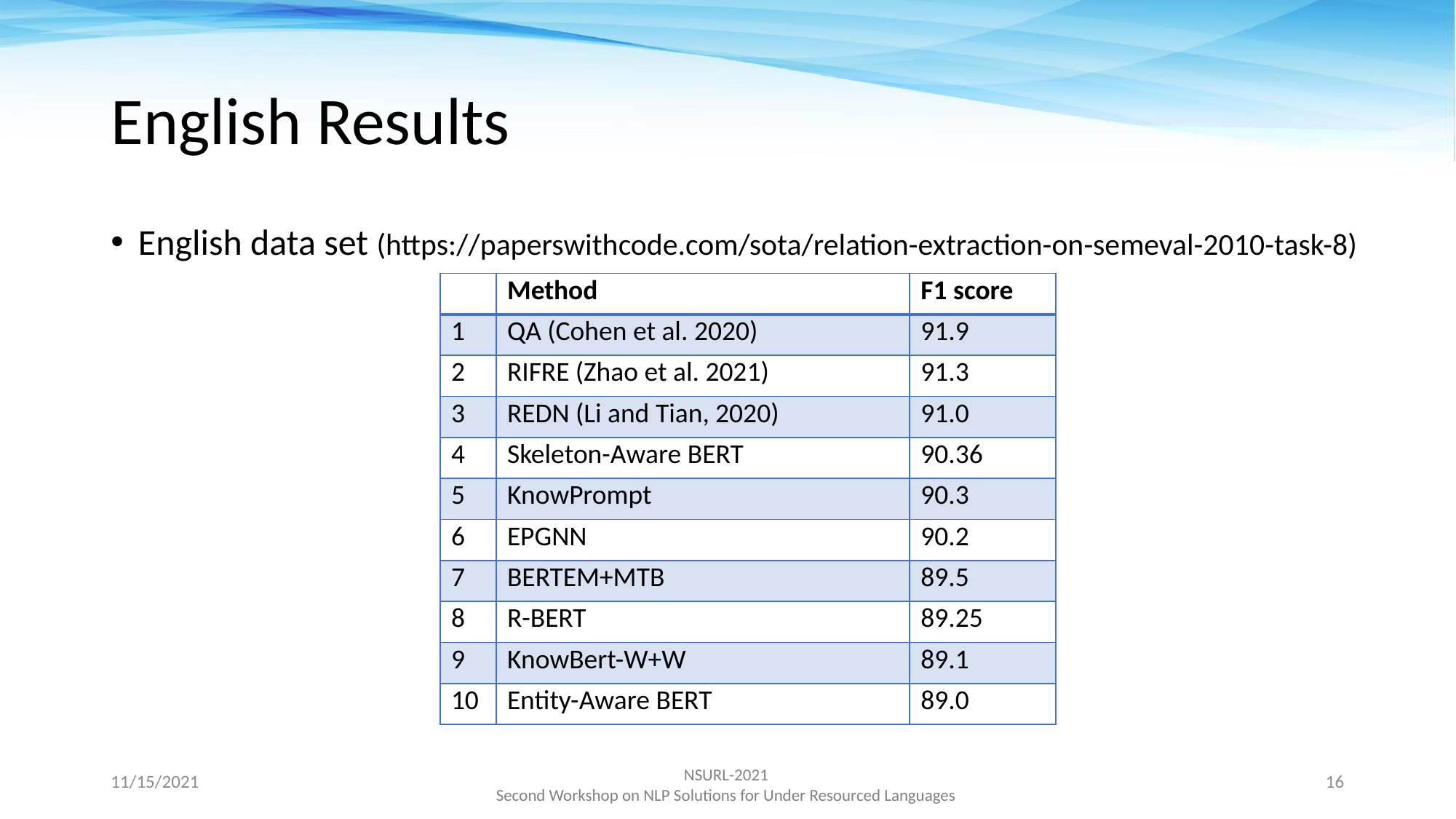

# English Results
English data set (https://paperswithcode.com/sota/relation-extraction-on-semeval-2010-task-8)
|  | Method | F1 score |
| --- | --- | --- |
| 1 | QA (Cohen et al. 2020) | 91.9 |
| 2 | RIFRE (Zhao et al. 2021) | 91.3 |
| 3 | REDN (Li and Tian, 2020) | 91.0 |
| 4 | Skeleton-Aware BERT | 90.36 |
| 5 | KnowPrompt | 90.3 |
| 6 | EPGNN | 90.2 |
| 7 | BERTEM+MTB | 89.5 |
| 8 | R-BERT | 89.25 |
| 9 | KnowBert-W+W | 89.1 |
| 10 | Entity-Aware BERT | 89.0 |
11/15/2021
16